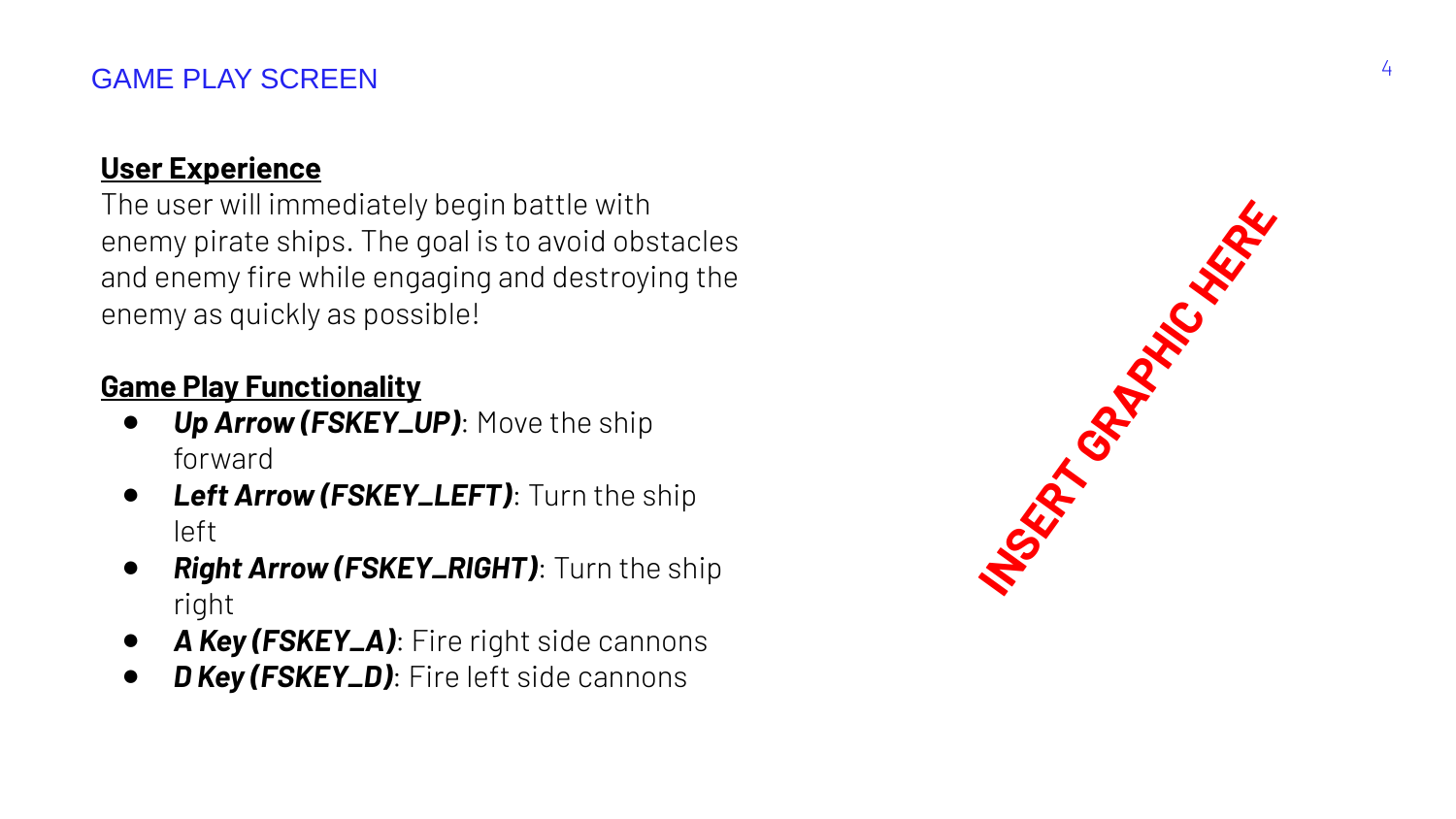

4
GAME PLAY SCREEN
User Experience
The user will immediately begin battle with enemy pirate ships. The goal is to avoid obstacles and enemy fire while engaging and destroying the enemy as quickly as possible!

Game Play Functionality
Up Arrow (FSKEY_UP): Move the ship forward
Left Arrow (FSKEY_LEFT): Turn the ship left
Right Arrow (FSKEY_RIGHT): Turn the ship right
A Key (FSKEY_A): Fire right side cannons
D Key (FSKEY_D): Fire left side cannons
ey
INSERT GRAPHIC HERE